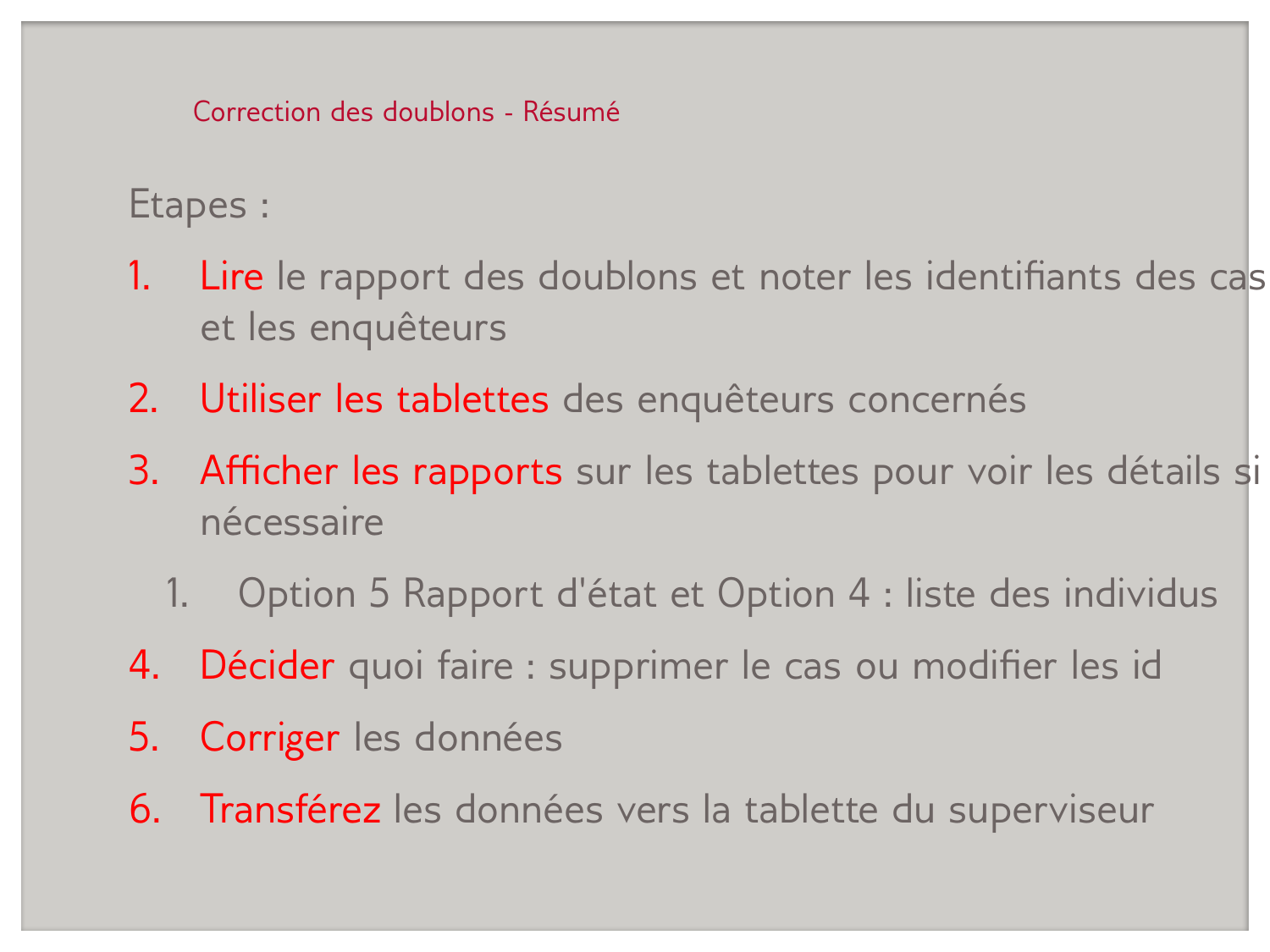

# Correction des doublons - Résumé
Etapes :
Lire le rapport des doublons et noter les identifiants des cas et les enquêteurs
Utiliser les tablettes des enquêteurs concernés
Afficher les rapports sur les tablettes pour voir les détails si nécessaire
Option 5 Rapport d'état et Option 4 : liste des individus
Décider quoi faire : supprimer le cas ou modifier les id
Corriger les données
Transférez les données vers la tablette du superviseur